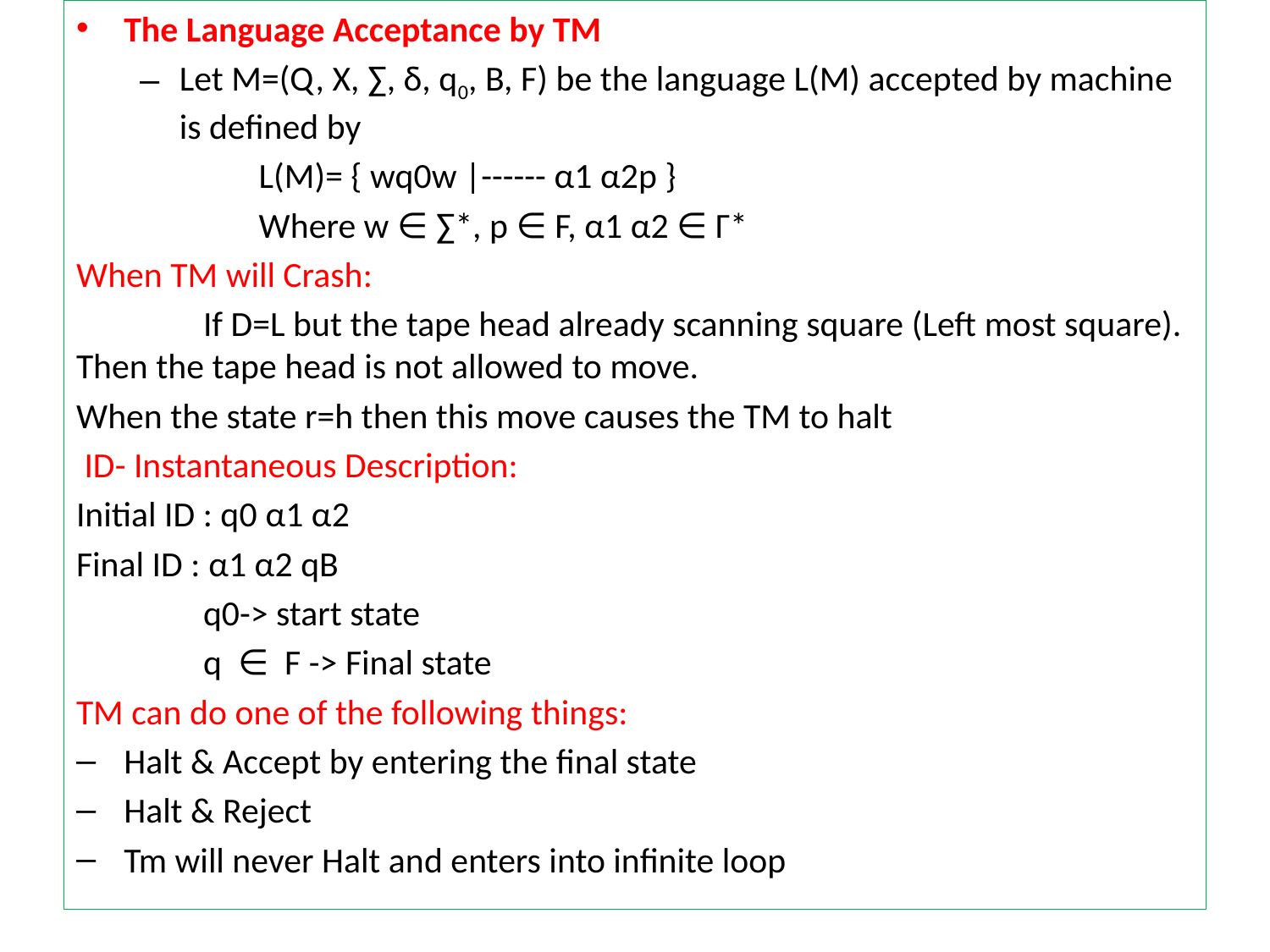

The Language Acceptance by TM
Let M=(Q, X, ∑, δ, q0, B, F) be the language L(M) accepted by machine is defined by
L(M)= { wq0w |------ α1 α2p }
Where w ∈ ∑*, p ∈ F, α1 α2 ∈ Γ*
When TM will Crash:
	If D=L but the tape head already scanning square (Left most square). Then the tape head is not allowed to move.
When the state r=h then this move causes the TM to halt
 ID- Instantaneous Description:
Initial ID : q0 α1 α2
Final ID : α1 α2 qB
	q0-> start state
	q  ∈  F -> Final state
TM can do one of the following things:
Halt & Accept by entering the final state
Halt & Reject
Tm will never Halt and enters into infinite loop